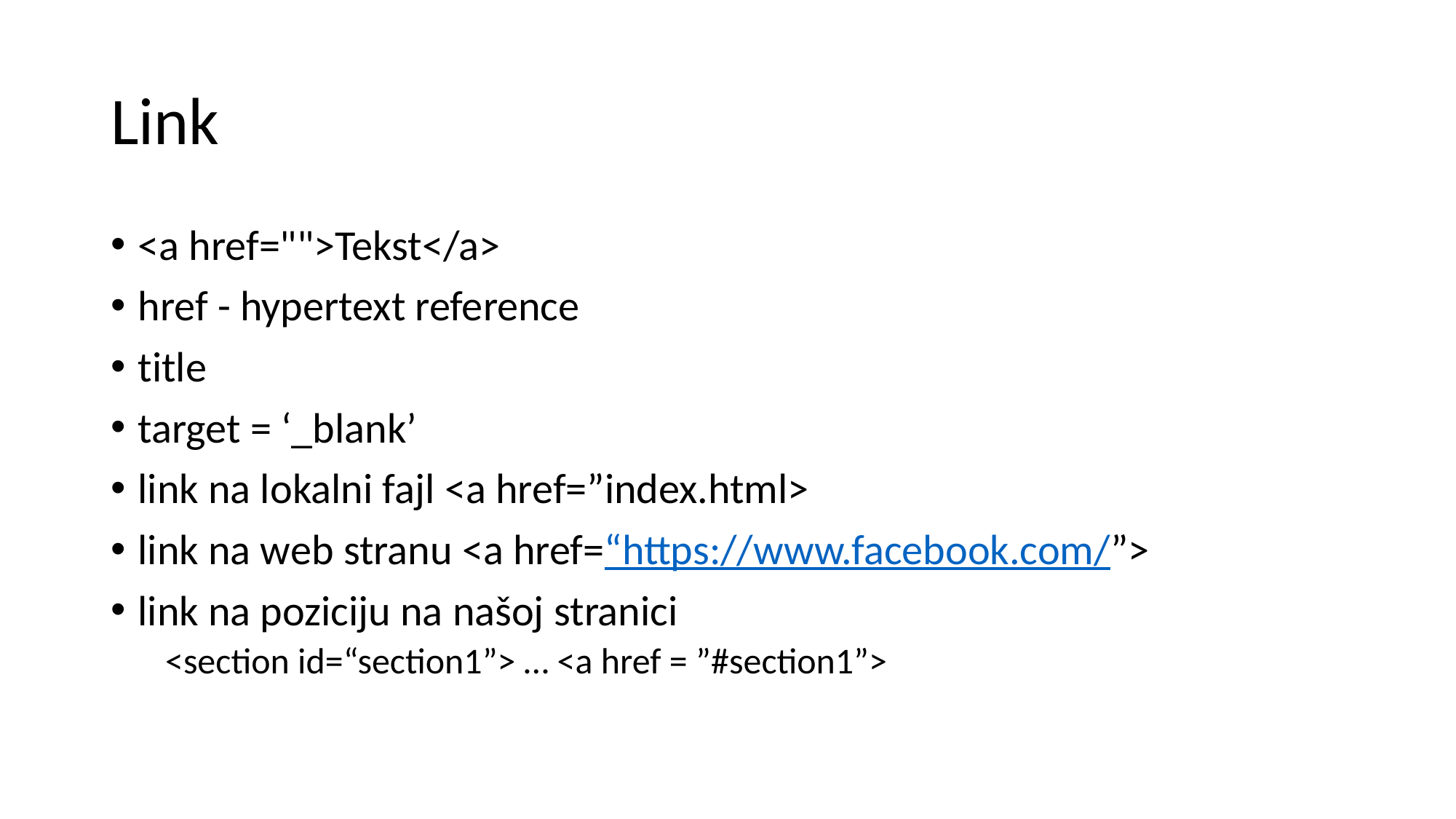

Link
<a href="">Tekst</a>
href - hypertext reference
title
target = ‘_blank’
link na lokalni fajl <a href=”index.html>
link na web stranu <a href=“https://www.facebook.com/”>
link na poziciju na našoj stranici
<section id=“section1”> … <a href = ”#section1”>